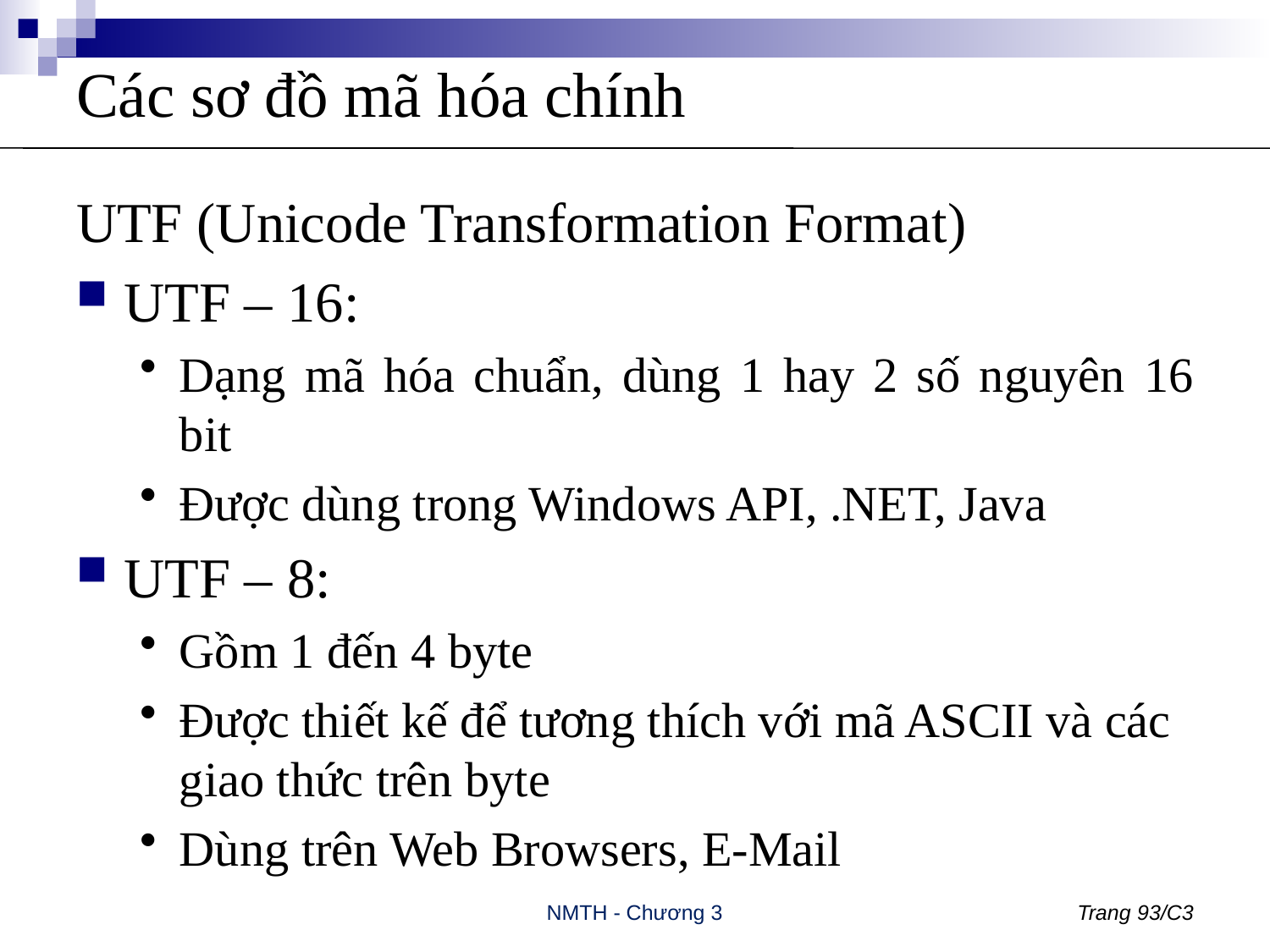

# Các sơ đồ mã hóa chính

UTF (Unicode Transformation Format)
UTF – 16:
Dạng mã hóa chuẩn, dùng 1 hay 2 số nguyên 16 bit
Được dùng trong Windows API, .NET, Java
UTF – 8:
Gồm 1 đến 4 byte
Được thiết kế để tương thích với mã ASCII và các giao thức trên byte
Dùng trên Web Browsers, E-Mail
NMTH - Chương 3
Trang 93/C3